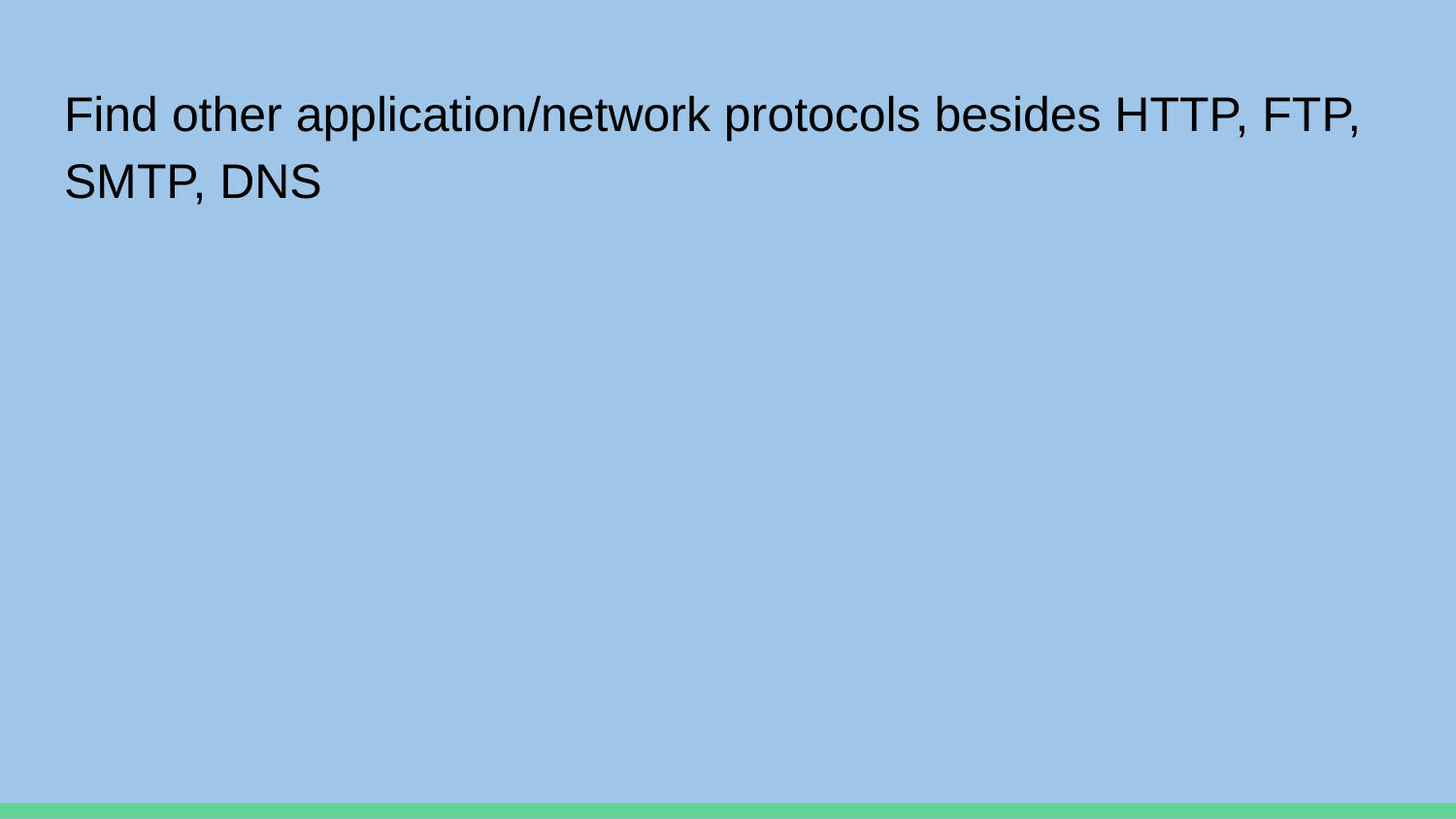

Find other application/network protocols besides HTTP, FTP, SMTP, DNS